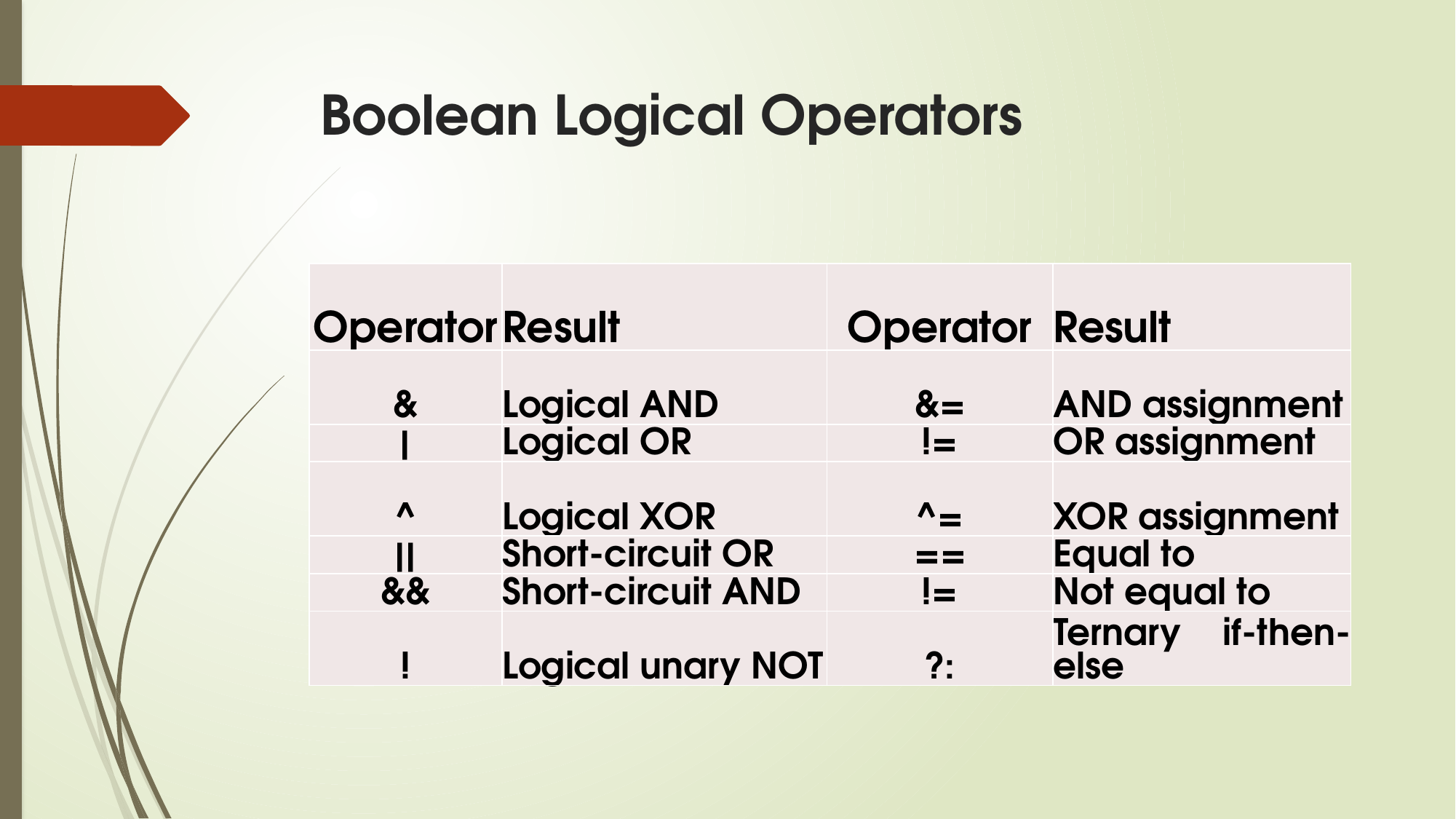

# Boolean Logical Operators

| Operator | Result | Operator | Result |
| --- | --- | --- | --- |
| & | Logical AND | &= | AND assignment |
| | | Logical OR | != | OR assignment |
| ^ | Logical XOR | ^= | XOR assignment |
| || | Short-circuit OR | == | Equal to |
| && | Short-circuit AND | != | Not equal to |
| ! | Logical unary NOT | ?: | Ternary if-then-else |